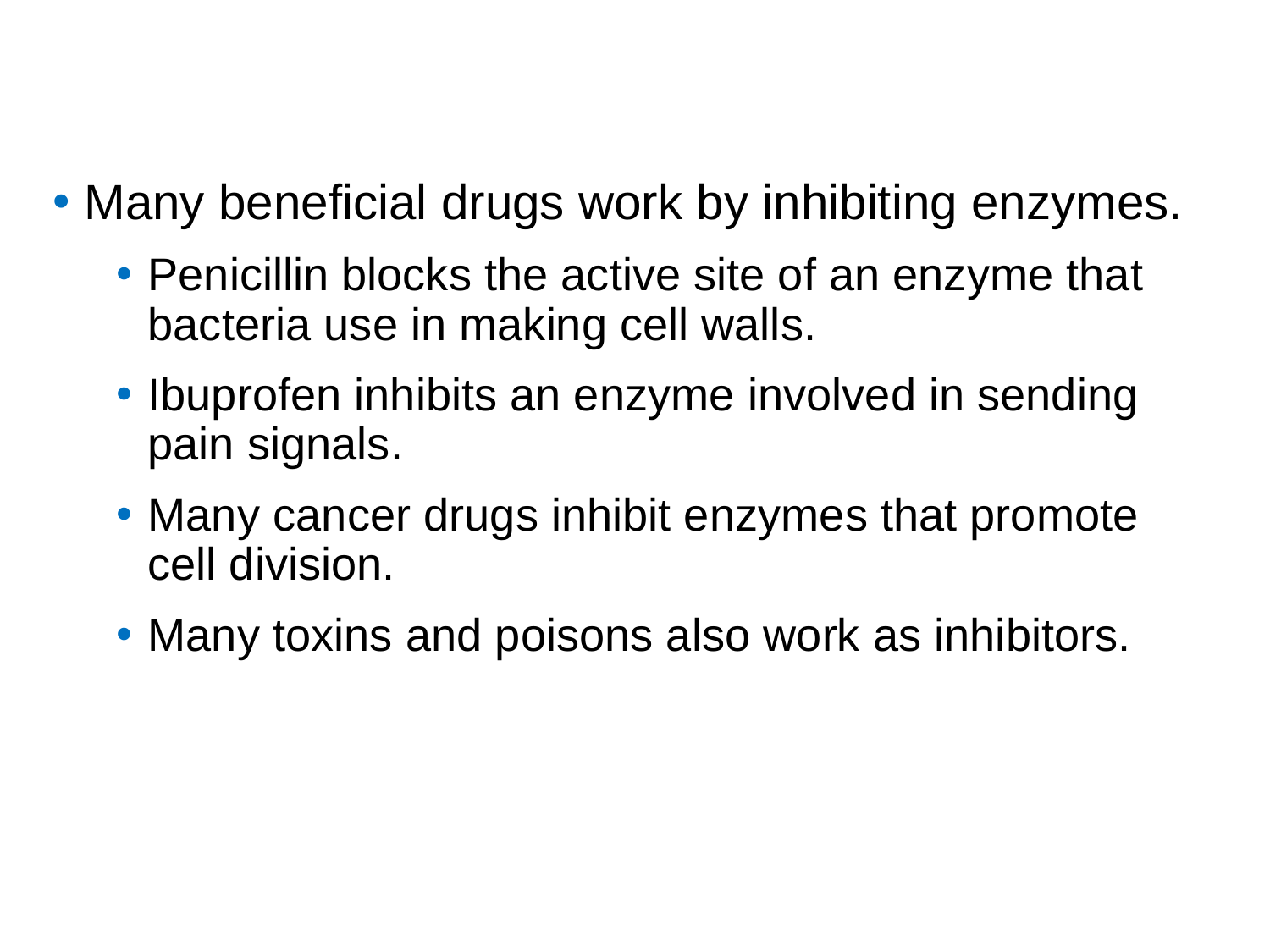

Many beneficial drugs work by inhibiting enzymes.
Penicillin blocks the active site of an enzyme that bacteria use in making cell walls.
Ibuprofen inhibits an enzyme involved in sending pain signals.
Many cancer drugs inhibit enzymes that promote cell division.
Many toxins and poisons also work as inhibitors.